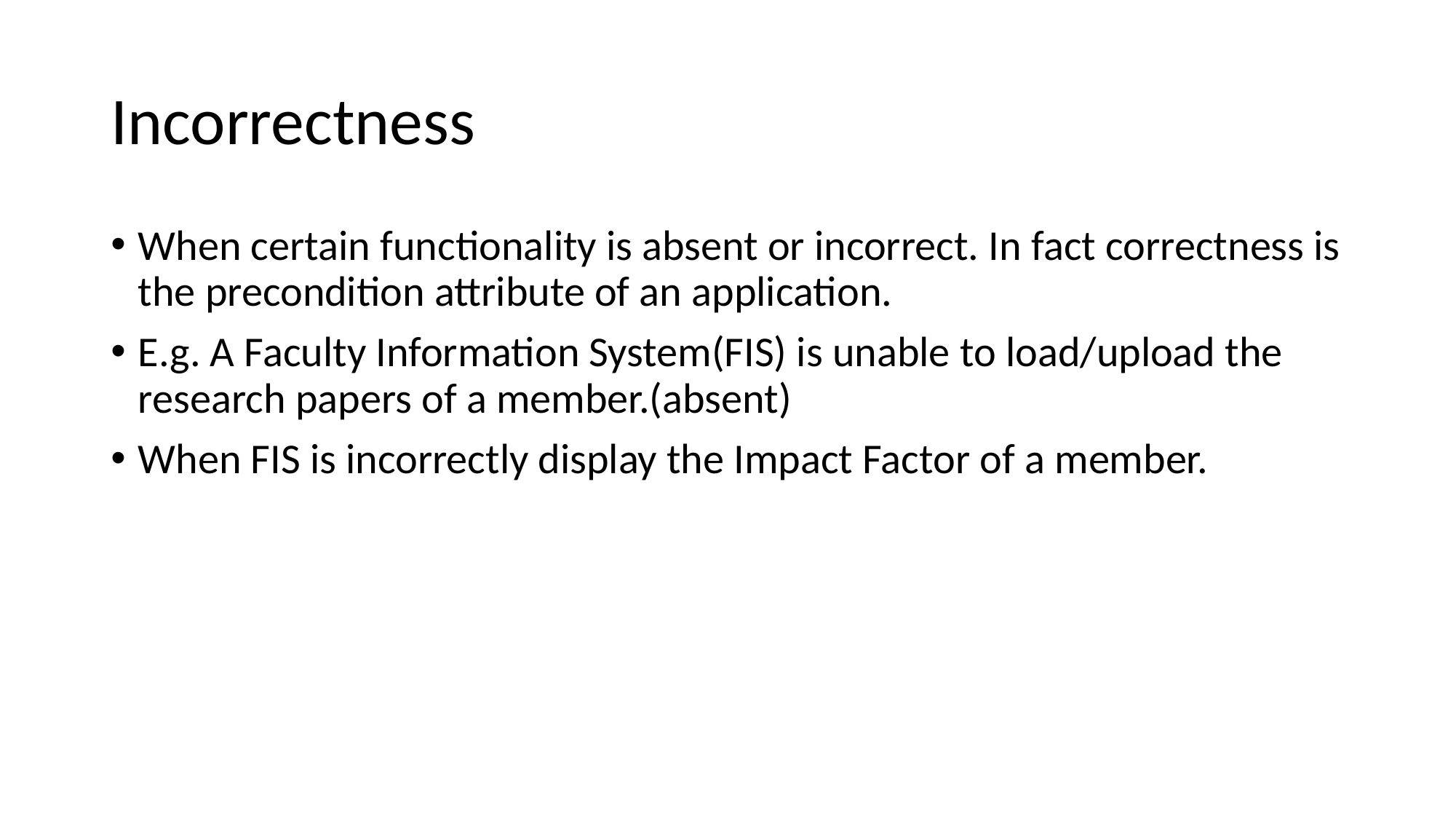

# Incorrectness
When certain functionality is absent or incorrect. In fact correctness is the precondition attribute of an application.
E.g. A Faculty Information System(FIS) is unable to load/upload the research papers of a member.(absent)
When FIS is incorrectly display the Impact Factor of a member.